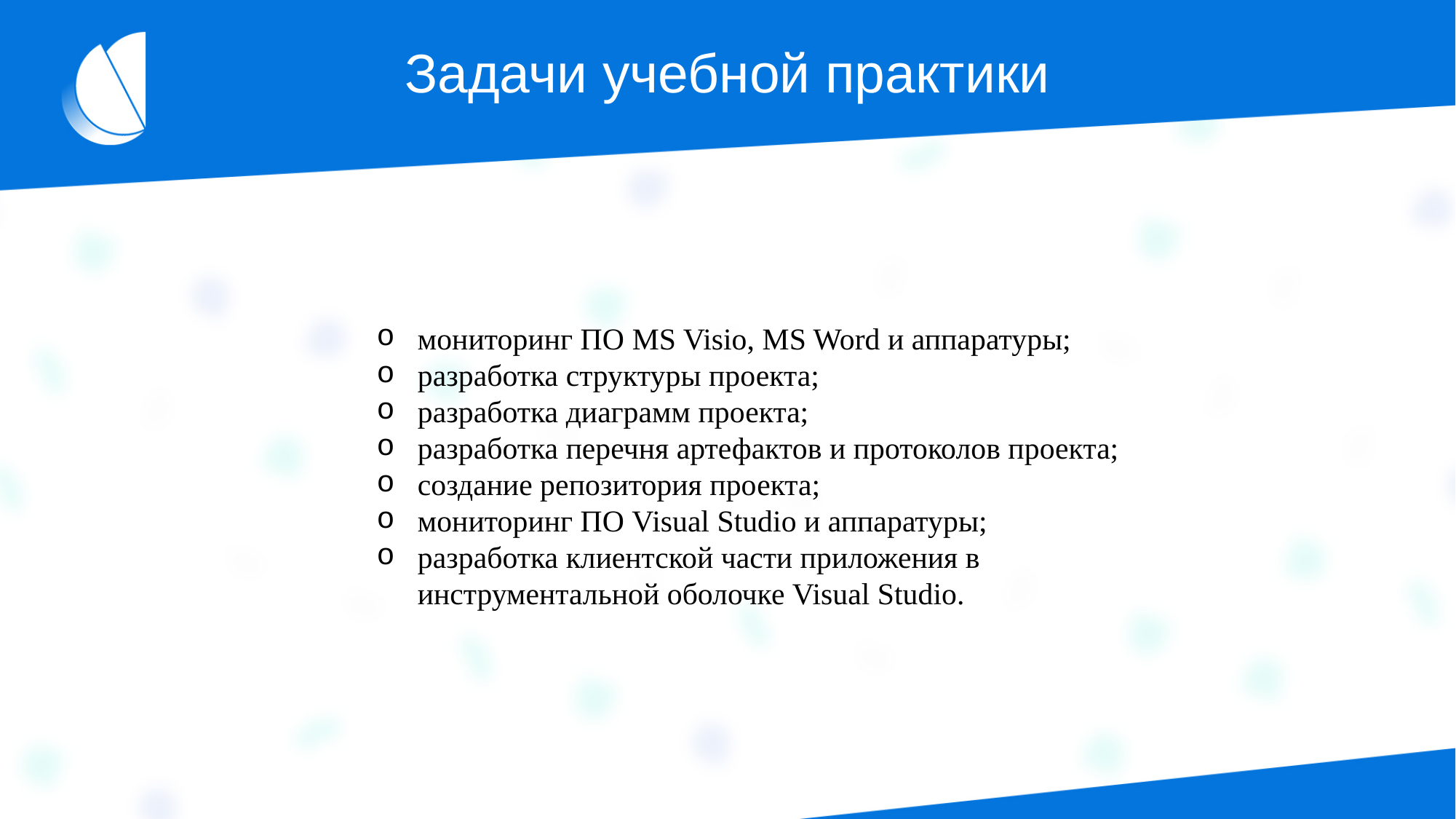

Задачи учебной практики

мониторинг ПО MS Visio, MS Word и аппаратуры;
разработка структуры проекта;
разработка диаграмм проекта;
разработка перечня артефактов и протоколов проекта;
создание репозитория проекта;
мониторинг ПО Visual Studio и аппаратуры;
разработка клиентской части приложения в инструментальной оболочке Visual Studio.